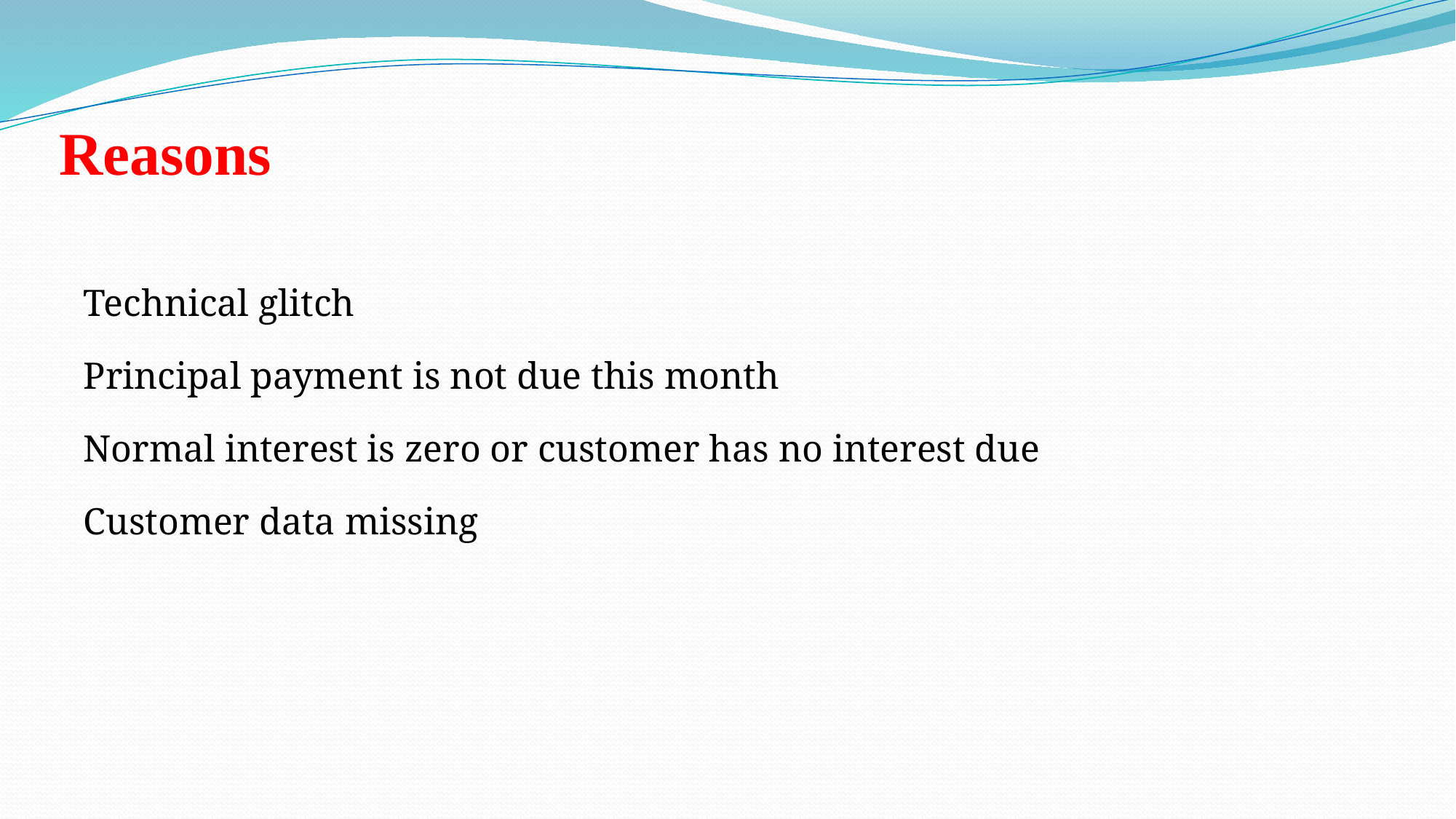

# Reasons
Technical glitch
Principal payment is not due this month
Normal interest is zero or customer has no interest due
Customer data missing